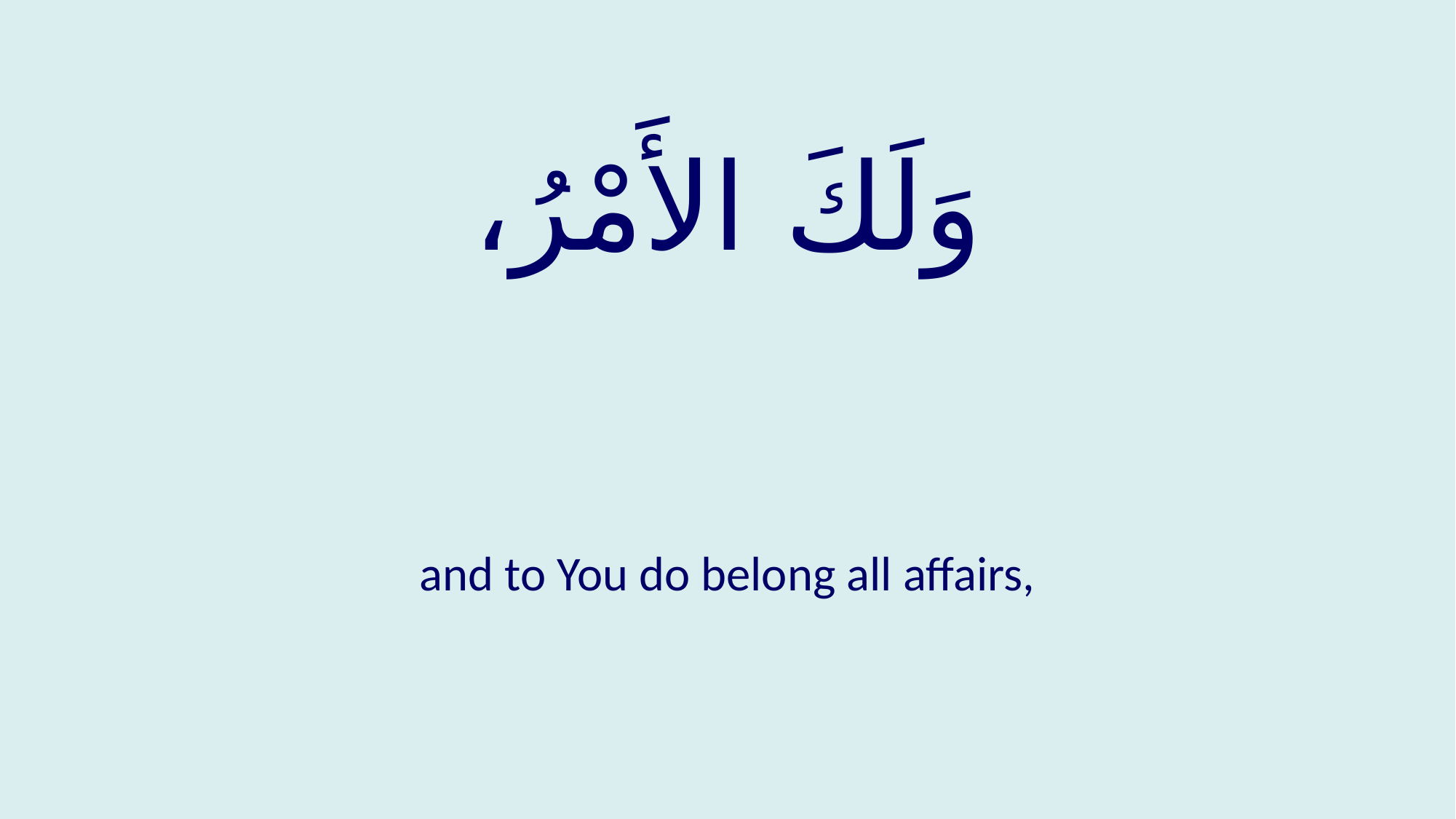

# وَلَكَ الأَمْرُ،
and to You do belong all affairs,